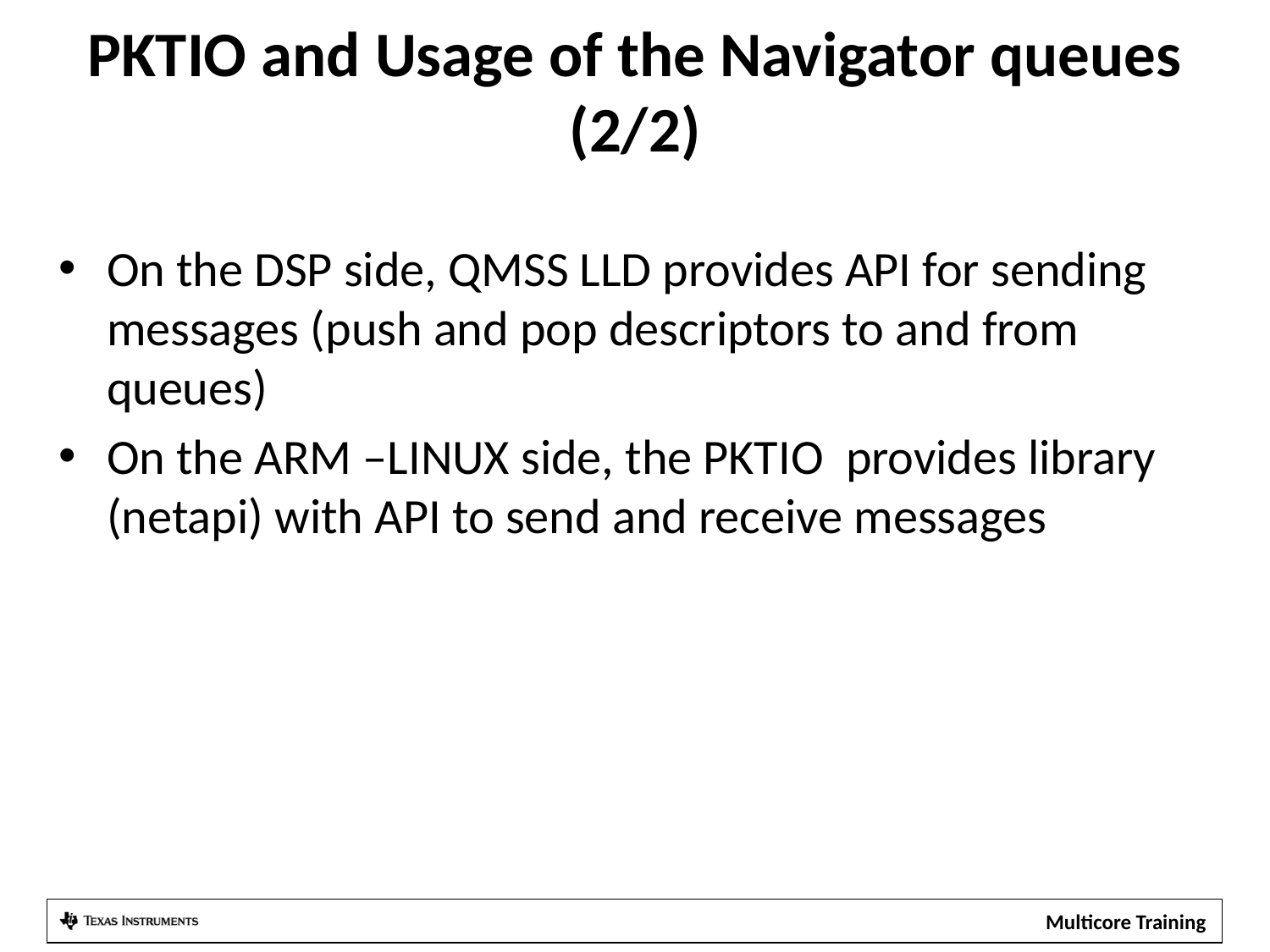

# PKTIO and Usage of the Navigator queues (2/2)
On the DSP side, QMSS LLD provides API for sending messages (push and pop descriptors to and from queues)
On the ARM –LINUX side, the PKTIO  provides library (netapi) with API to send and receive messages